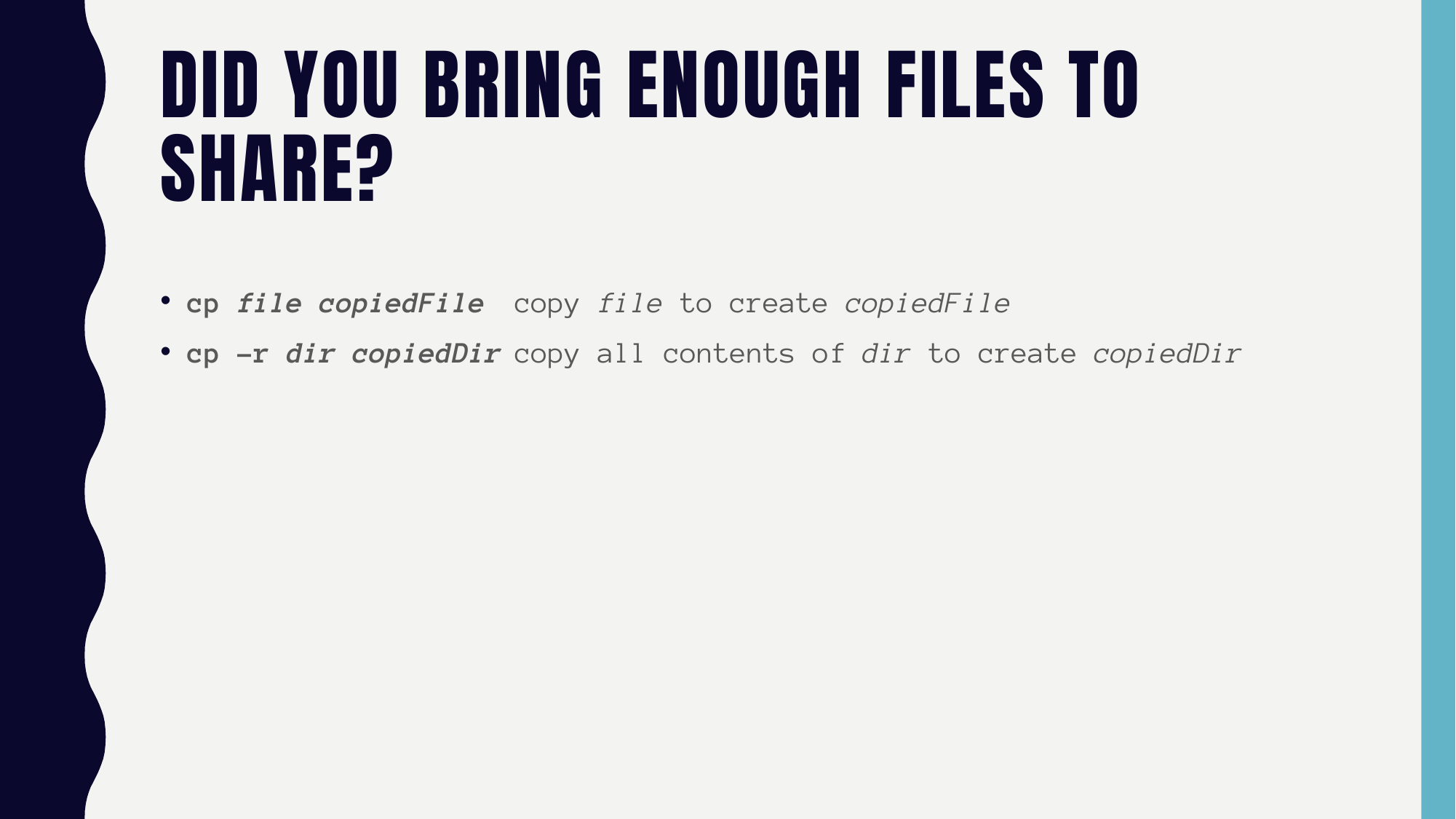

# did you bring enough files to share?
cp file copiedFile	copy file to create copiedFile
cp –r dir copiedDir	copy all contents of dir to create copiedDir